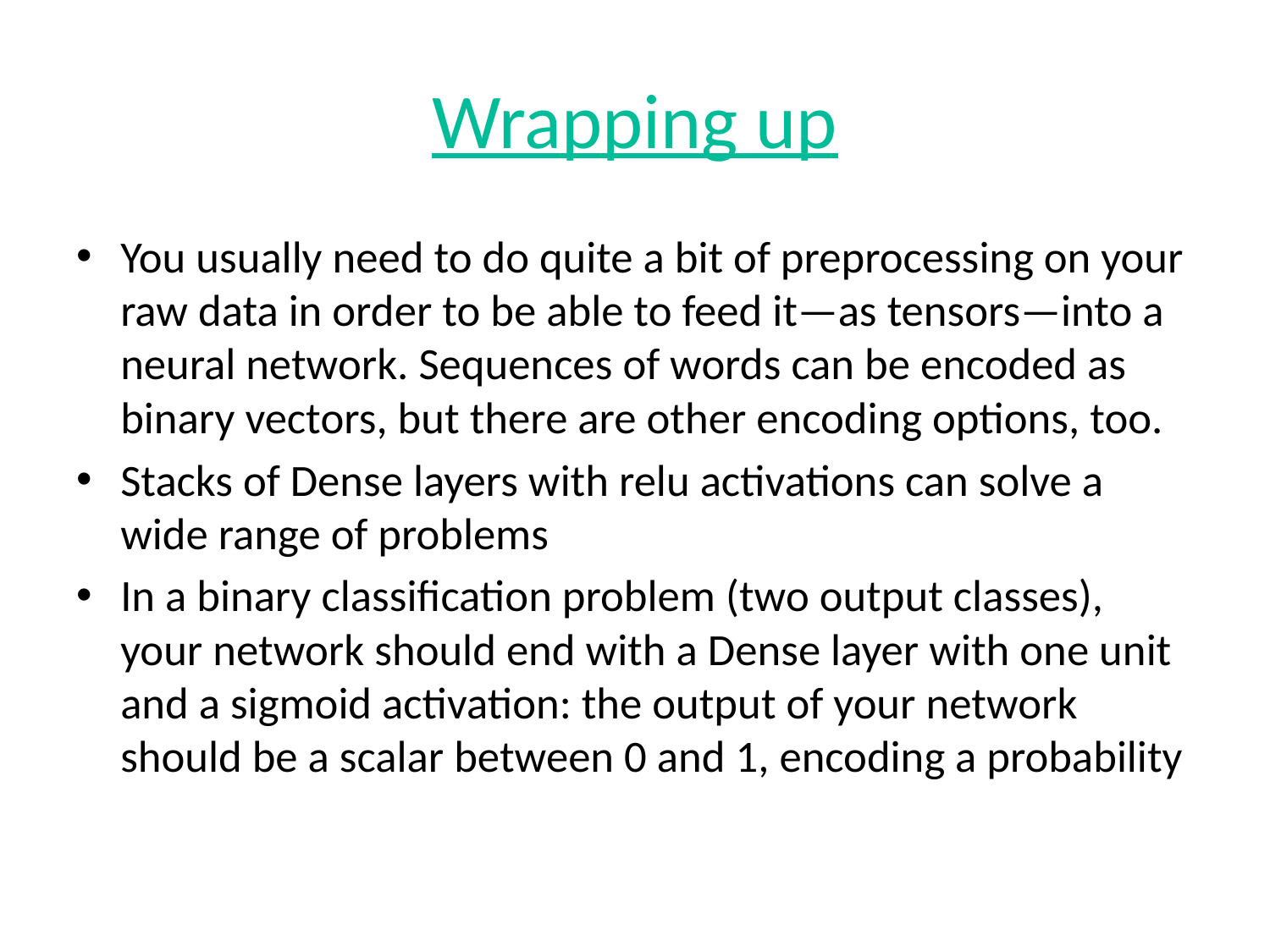

# Wrapping up
You usually need to do quite a bit of preprocessing on your raw data in order to be able to feed it—as tensors—into a neural network. Sequences of words can be encoded as binary vectors, but there are other encoding options, too.
Stacks of Dense layers with relu activations can solve a wide range of problems
In a binary classification problem (two output classes), your network should end with a Dense layer with one unit and a sigmoid activation: the output of your network should be a scalar between 0 and 1, encoding a probability